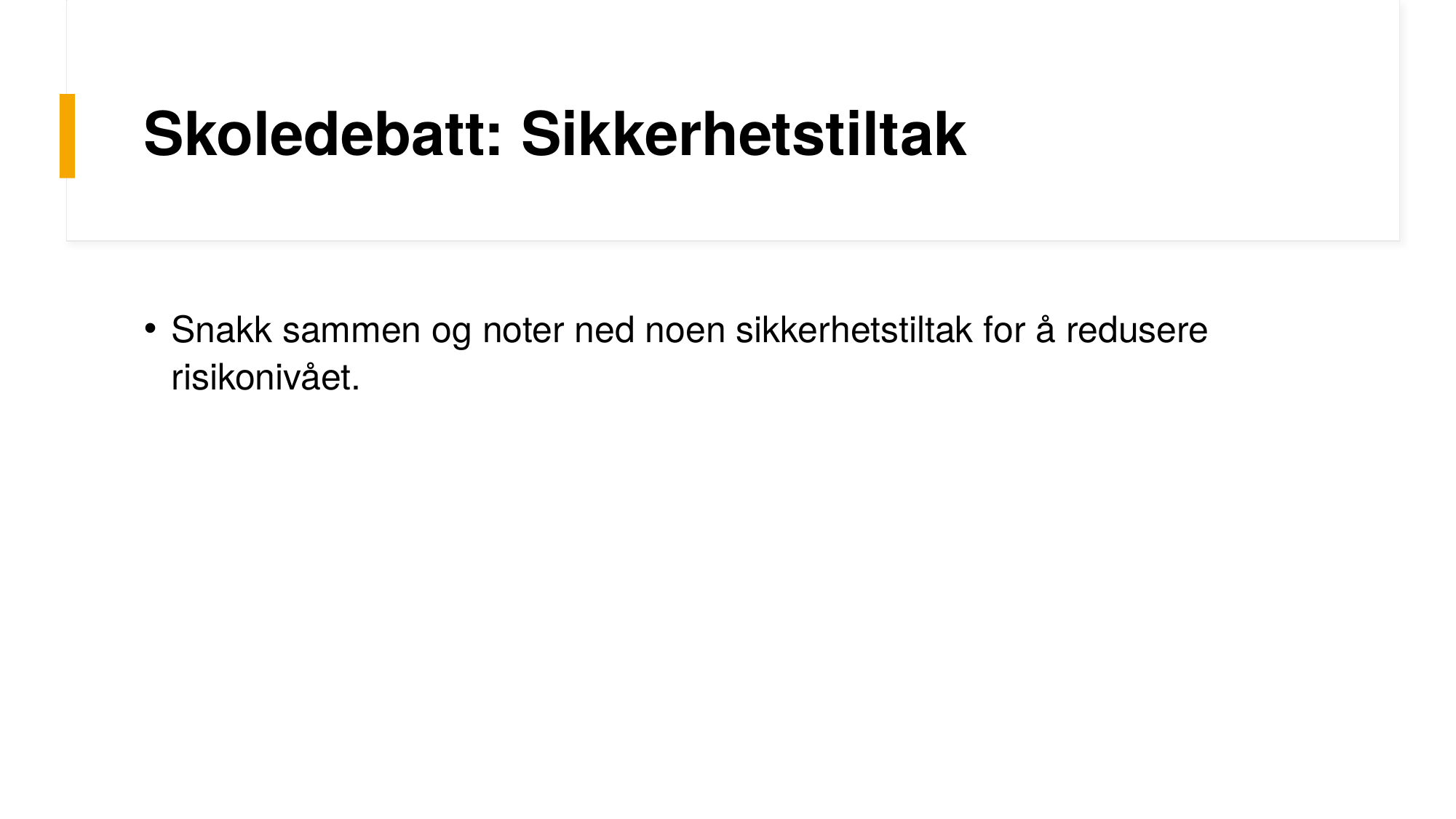

# Skoledebatt: Sikkerhetstiltak
Snakk sammen og noter ned noen sikkerhetstiltak for å redusere risikonivået.